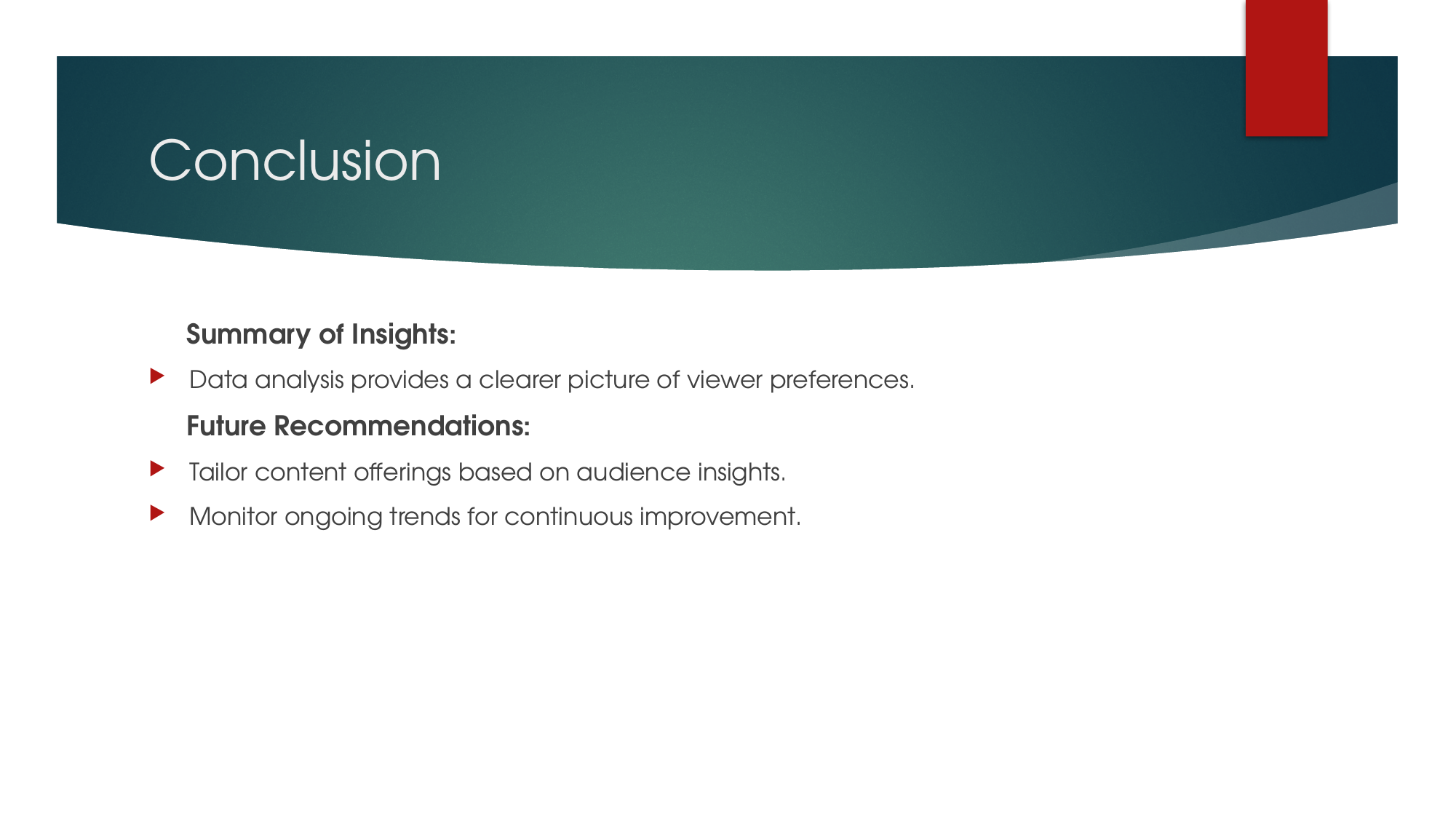

# Conclusion
     Summary of Insights:
Data analysis provides a clearer picture of viewer preferences.
     Future Recommendations:
Tailor content offerings based on audience insights.
Monitor ongoing trends for continuous improvement.